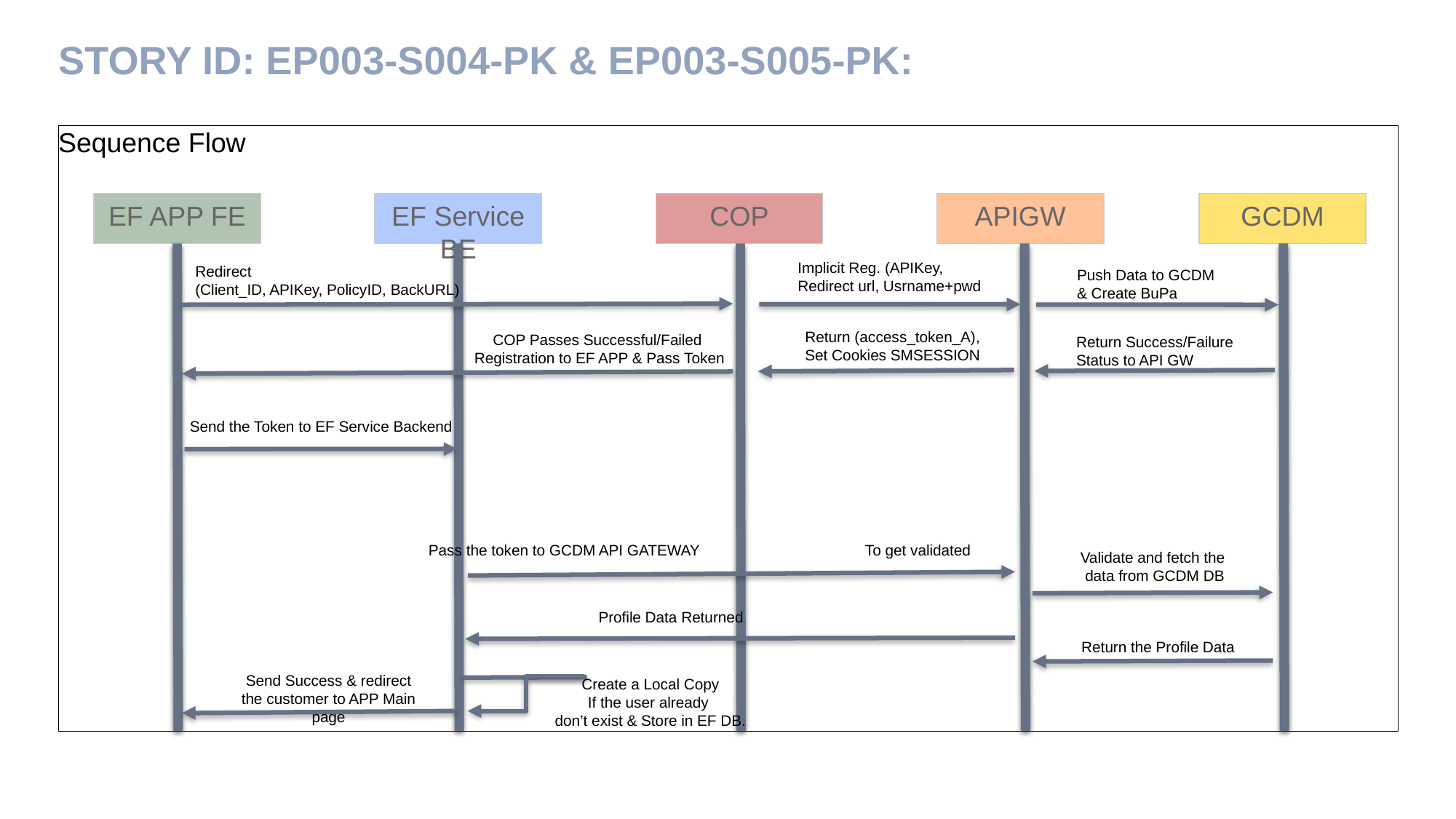

# Story ID: EP003-S004-PK & EP003-S005-PK:
Sequence Flow
EF APP FE
EF Service BE
COP
APIGW
GCDM
Implicit Reg. (APIKey,
Redirect url, Usrname+pwd
Redirect
(Client_ID, APIKey, PolicyID, BackURL)
Push Data to GCDM
& Create BuPa
Return (access_token_A),
Set Cookies SMSESSION
COP Passes Successful/Failed
Registration to EF APP & Pass Token
Return Success/Failure
Status to API GW
Send the Token to EF Service Backend
Pass the token to GCDM API GATEWAY 		To get validated
Validate and fetch the
data from GCDM DB
Profile Data Returned
Return the Profile Data
Send Success & redirect the customer to APP Main page
Create a Local Copy
If the user already
don’t exist & Store in EF DB.